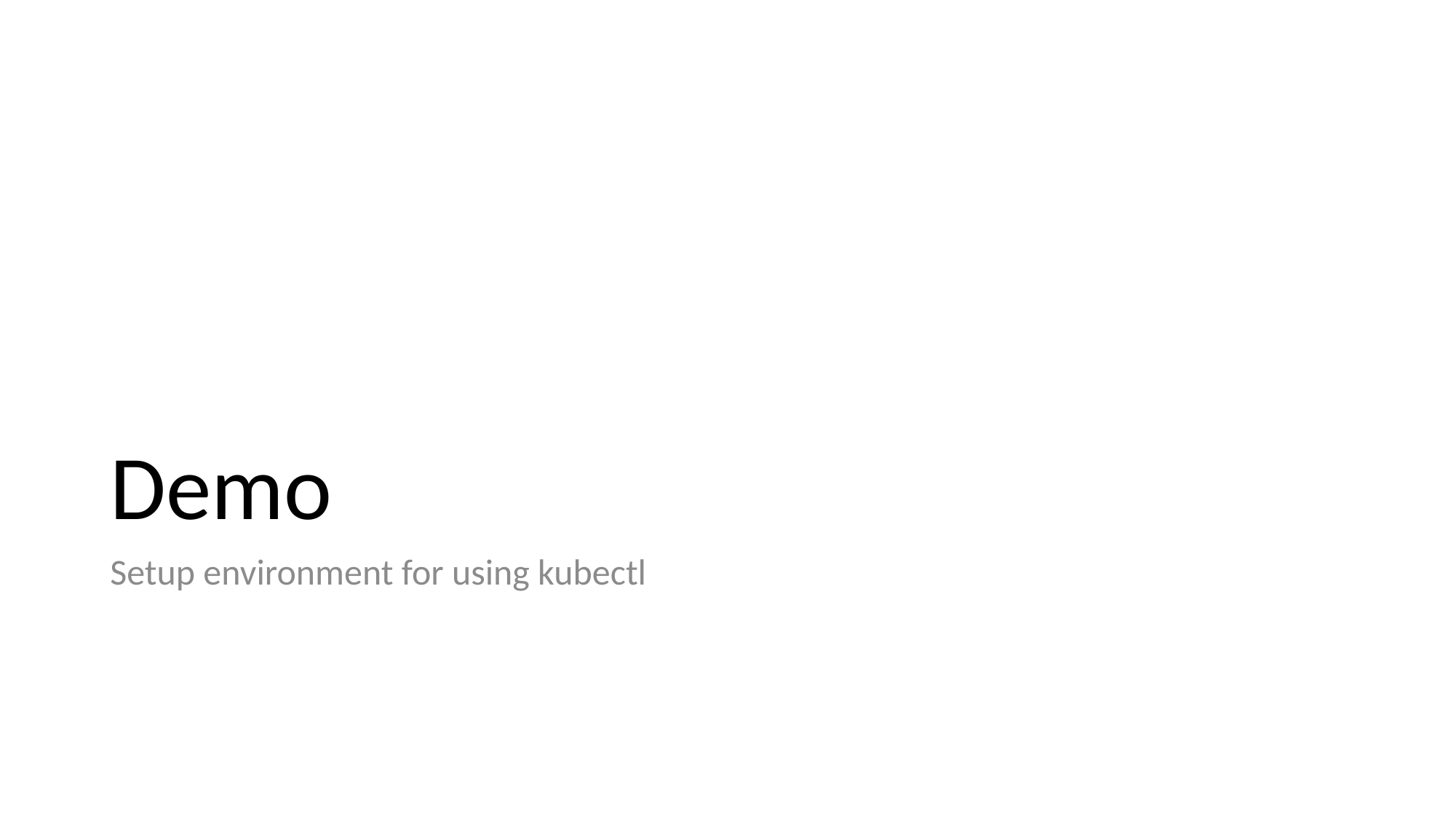

# Demo
Setup environment for using kubectl